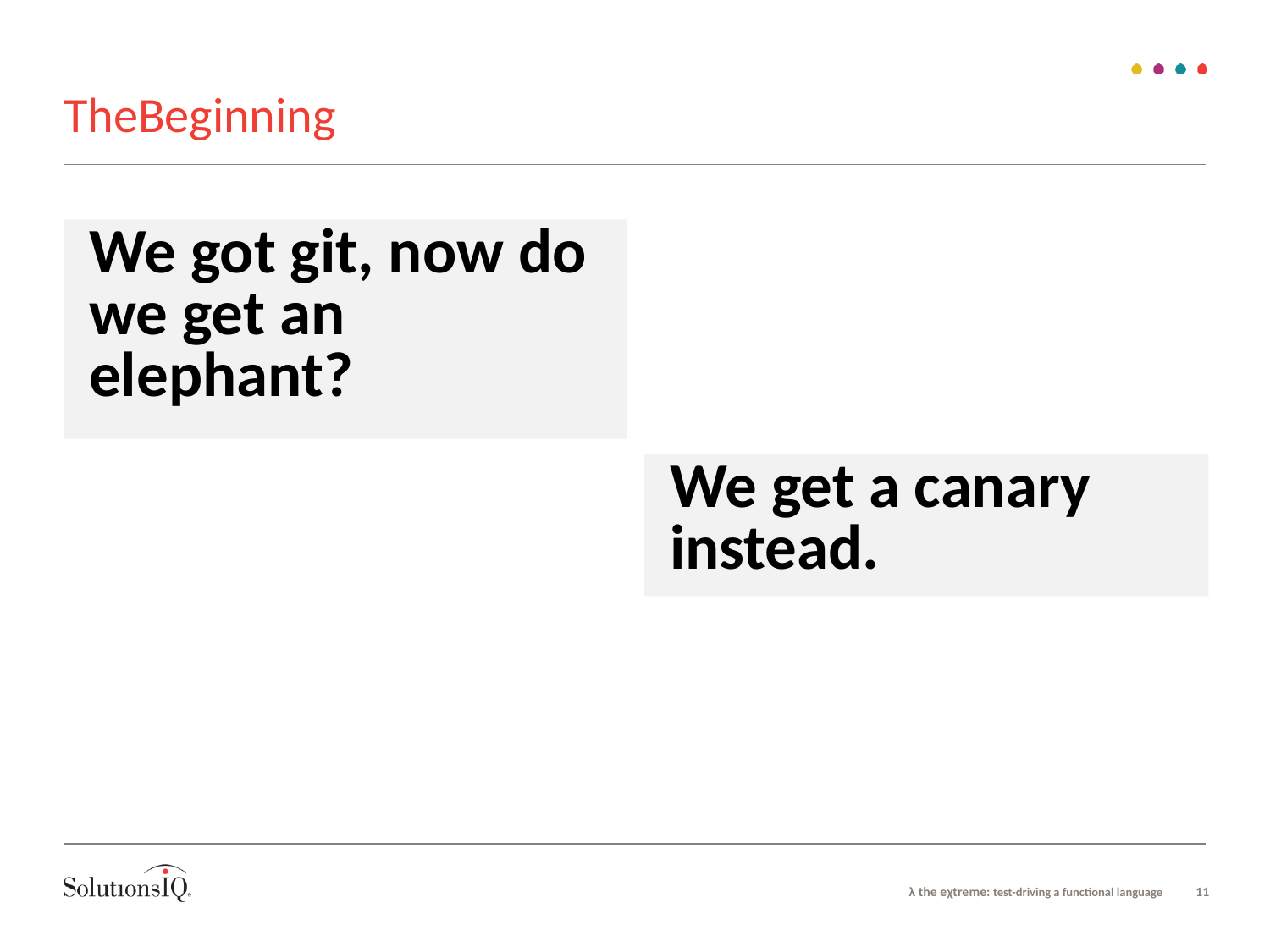

# TheBeginning
We got git, now do
we get an
elephant?
We get a canary
instead.
λ the eχtreme: test-driving a functional language

11